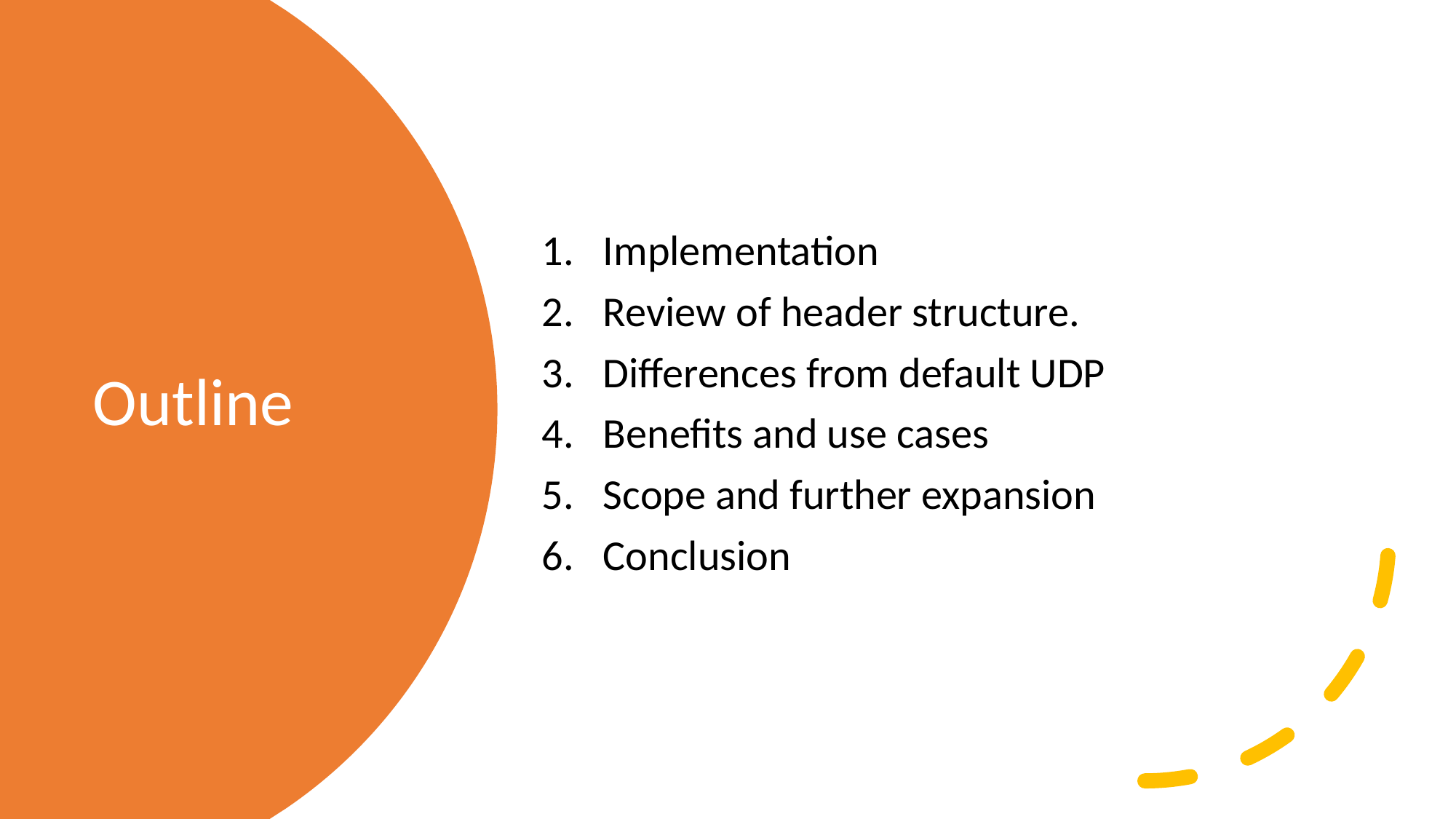

Implementation
Review of header structure.
Differences from default UDP
Benefits and use cases
Scope and further expansion
Conclusion
# Outline